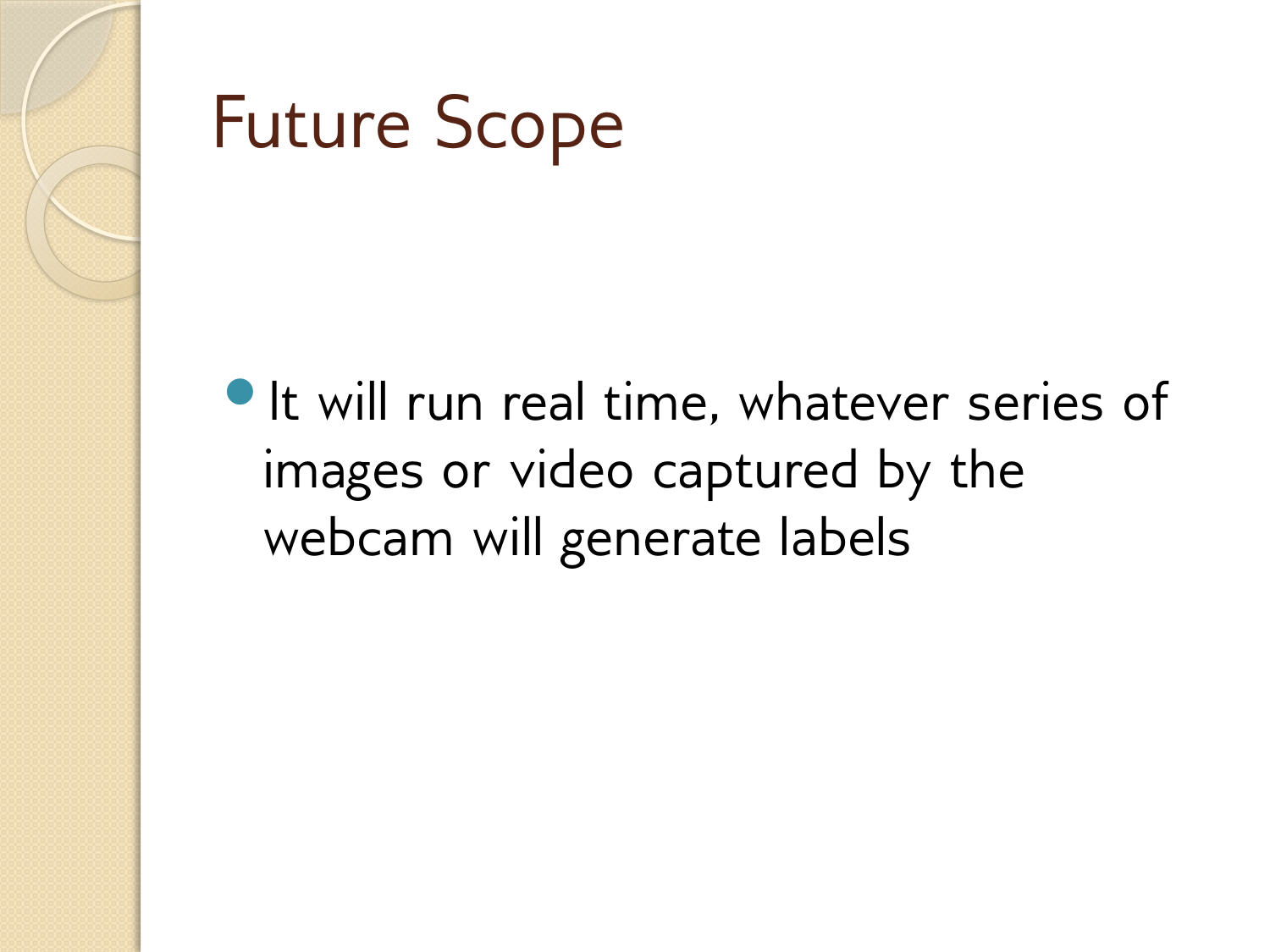

# Future Scope

It will run real time, whatever series of images or video captured by the  webcam will generate labels